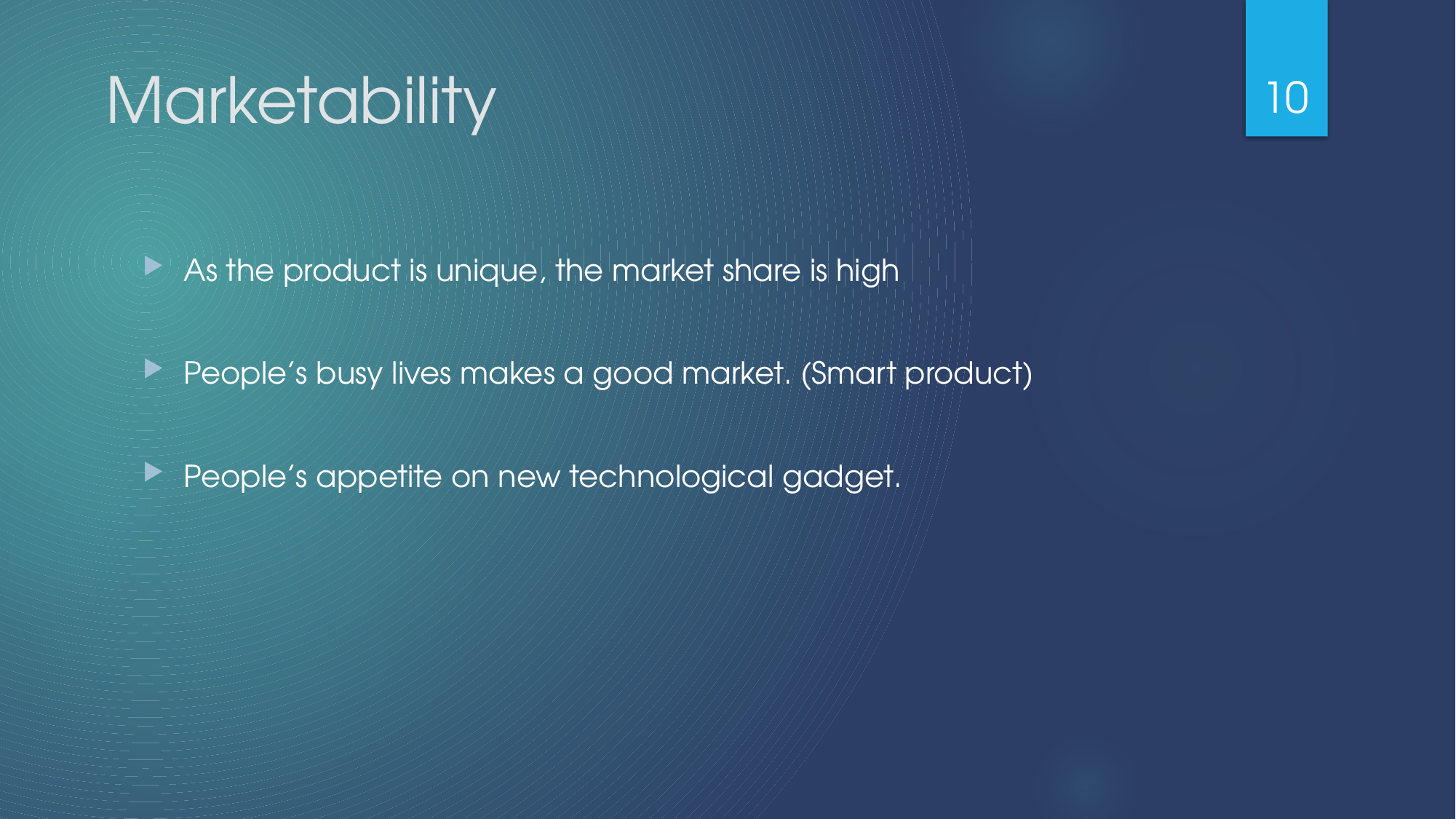

10
# Marketability
As the product is unique, the market share is high

People’s busy lives makes a good market. (Smart product)

People’s appetite on new technological gadget.